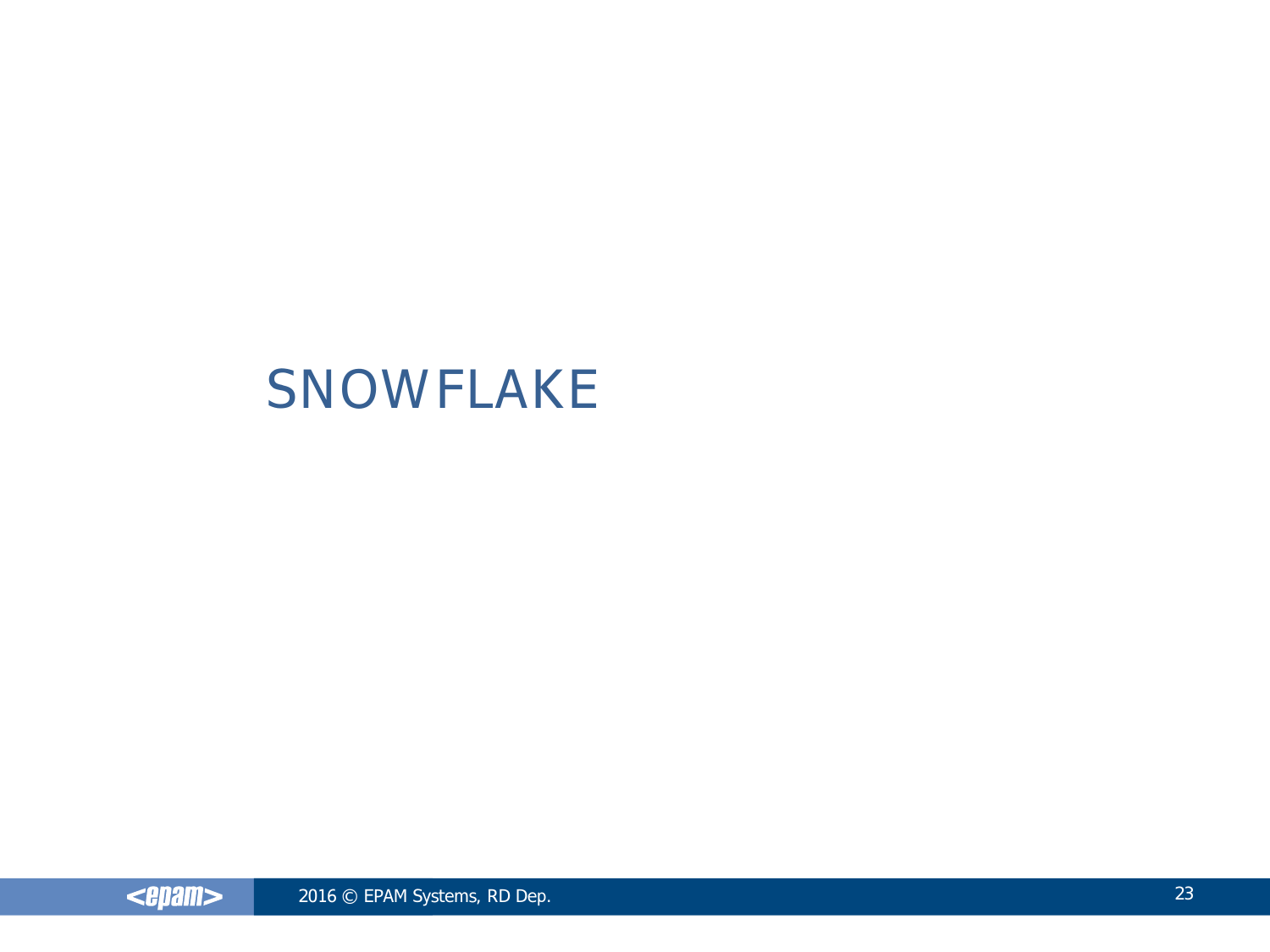

# snowflake
23
2016 © EPAM Systems, RD Dep.